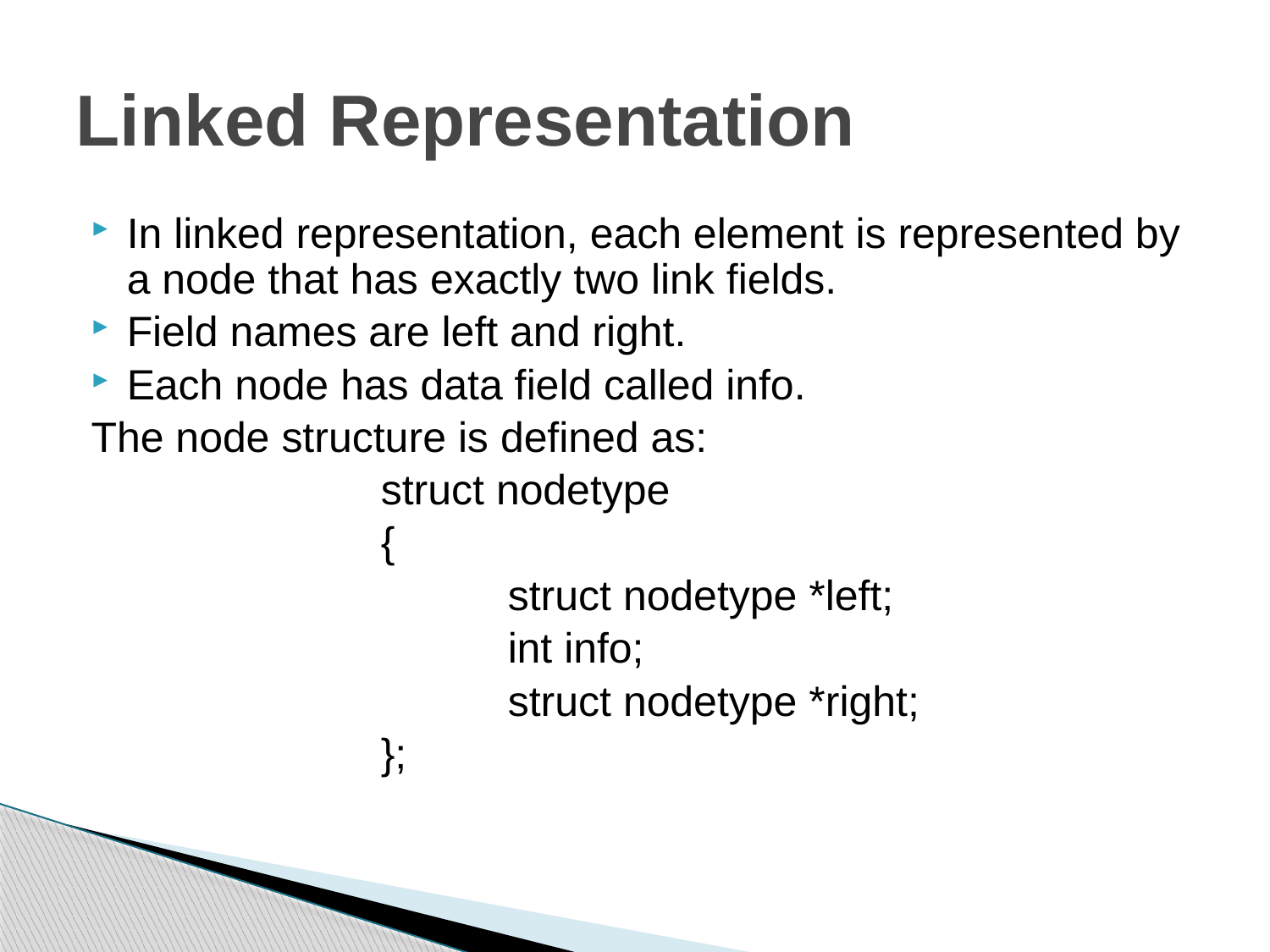

# Linked Representation
In linked representation, each element is represented by a node that has exactly two link fields.
Field names are left and right.
Each node has data field called info.
The node structure is defined as:
			struct nodetype
			{
				struct nodetype *left;
				int info;
				struct nodetype *right;
			};